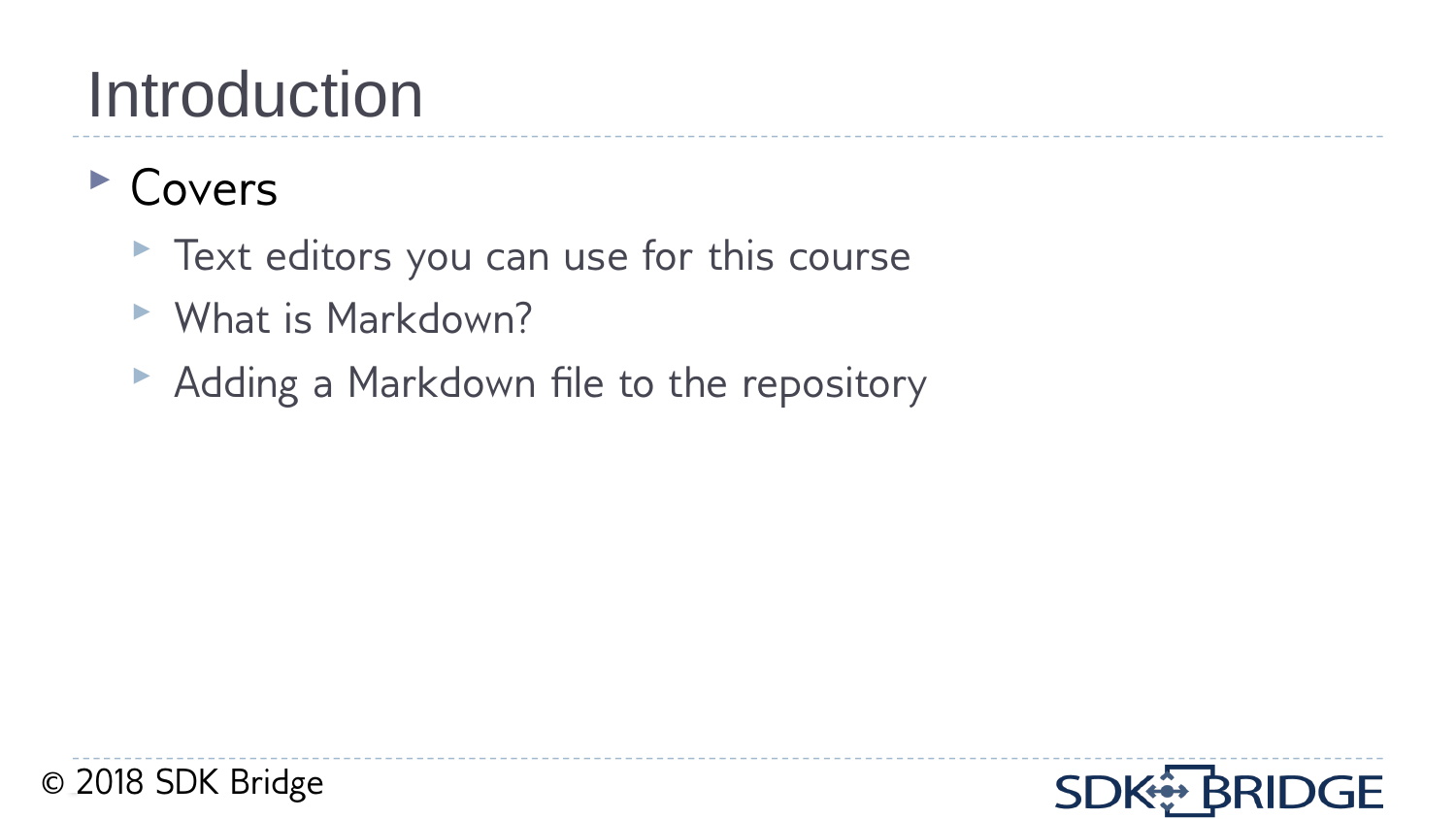

# Introduction
Covers
Text editors you can use for this course
What is Markdown?
Adding a Markdown file to the repository